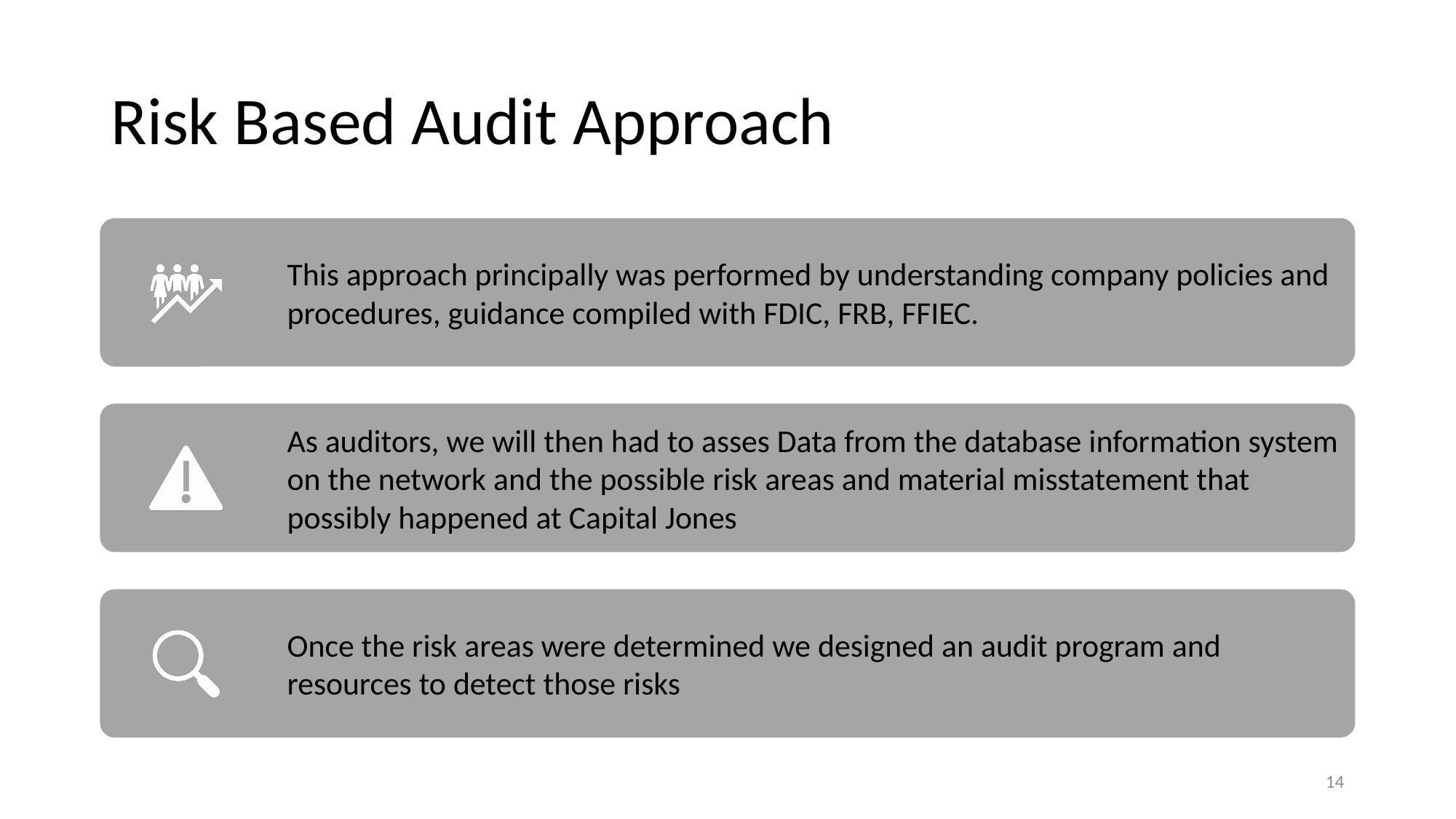

# Risk Based Audit Approach
This approach principally was performed by understanding company policies and procedures, guidance compiled with FDIC, FRB, FFIEC.
As auditors, we will then had to asses Data from the database information system on the network and the possible risk areas and material misstatement that possibly happened at Capital Jones
Once the risk areas were determined we designed an audit program and resources to detect those risks
14